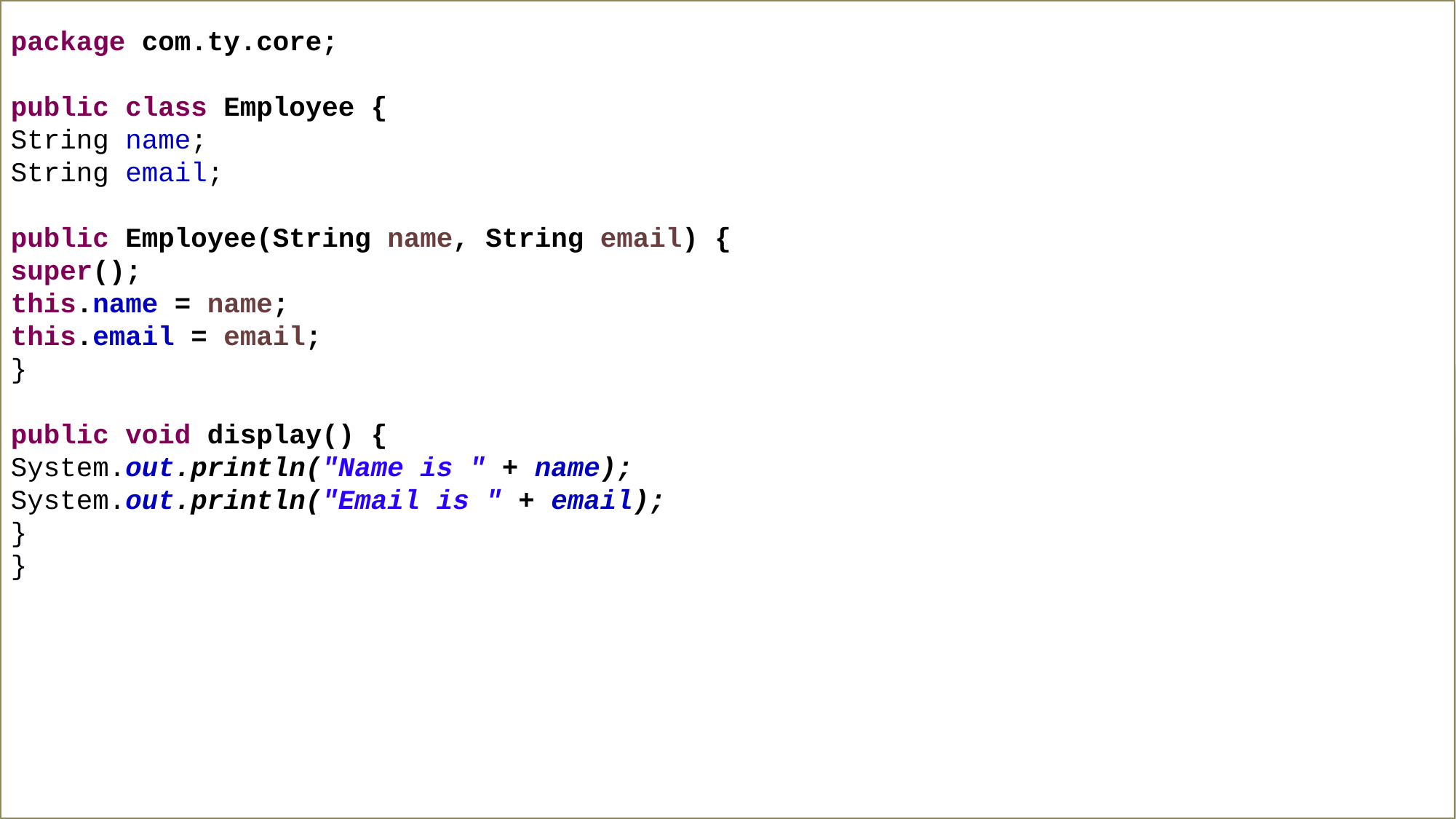

package com.ty.core;

public class Employee {
String name;
String email;

public Employee(String name, String email) {
super();
this.name = name;
this.email = email;
}

public void display() {
System.out.println("Name is " + name);
System.out.println("Email is " + email);
}
}